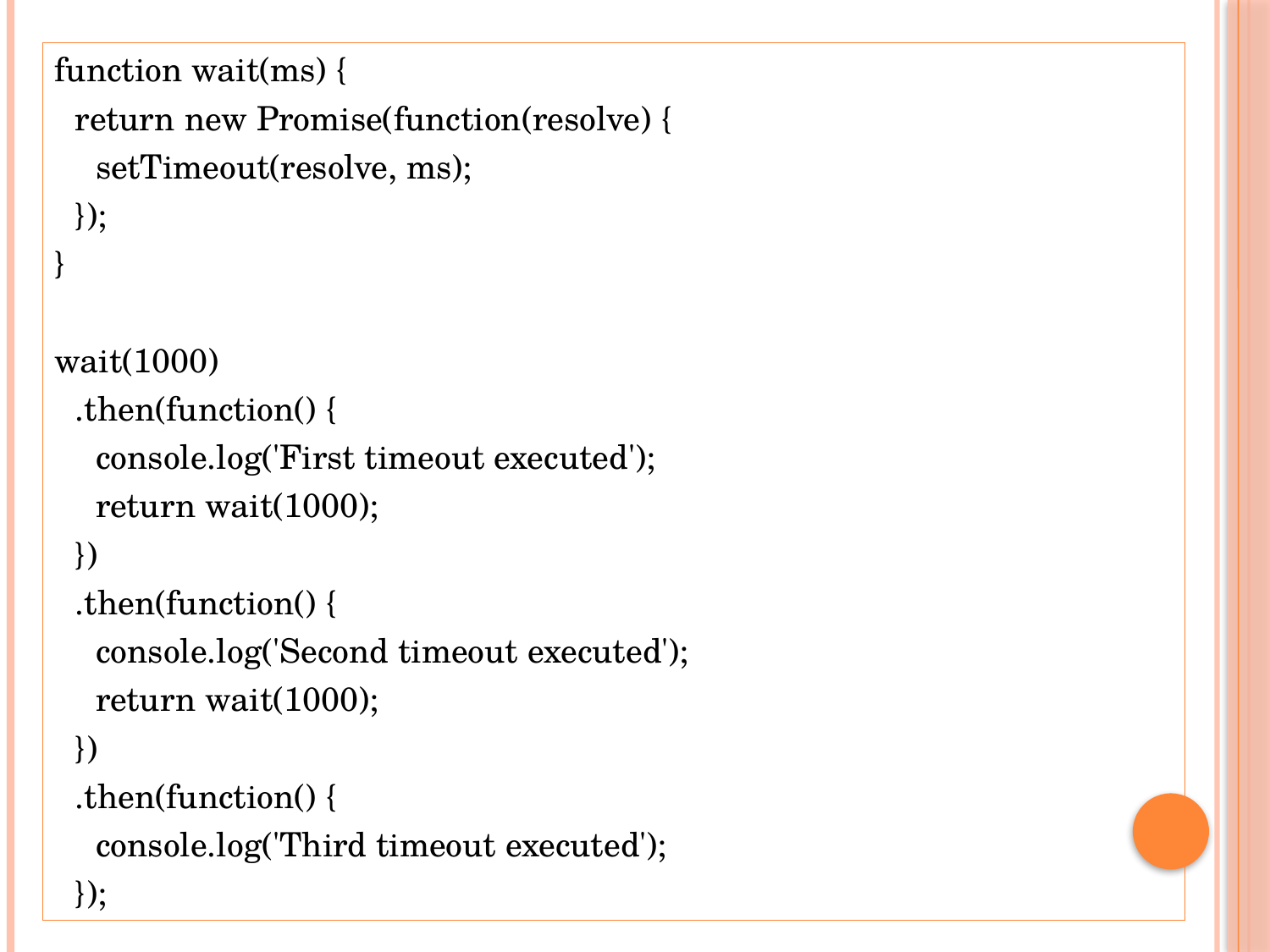

function wait(ms) {
  return new Promise(function(resolve) {
    setTimeout(resolve, ms);
  });
}

wait(1000)
  .then(function() {
    console.log('First timeout executed');
    return wait(1000);
  })
  .then(function() {
    console.log('Second timeout executed');
    return wait(1000);
  })
  .then(function() {
    console.log('Third timeout executed');
  });